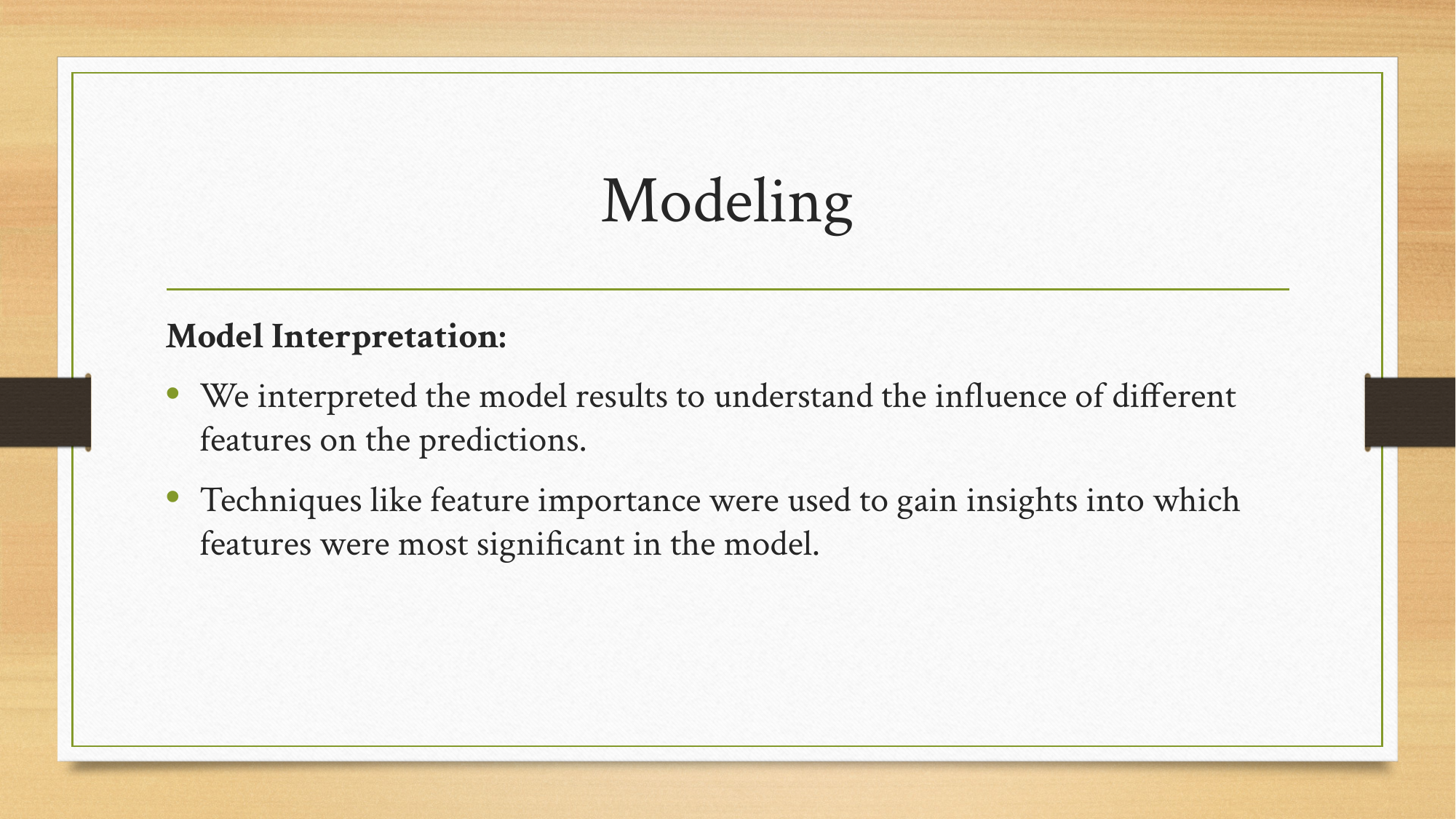

# Modeling
Model Interpretation:
We interpreted the model results to understand the influence of different features on the predictions.
Techniques like feature importance were used to gain insights into which features were most significant in the model.